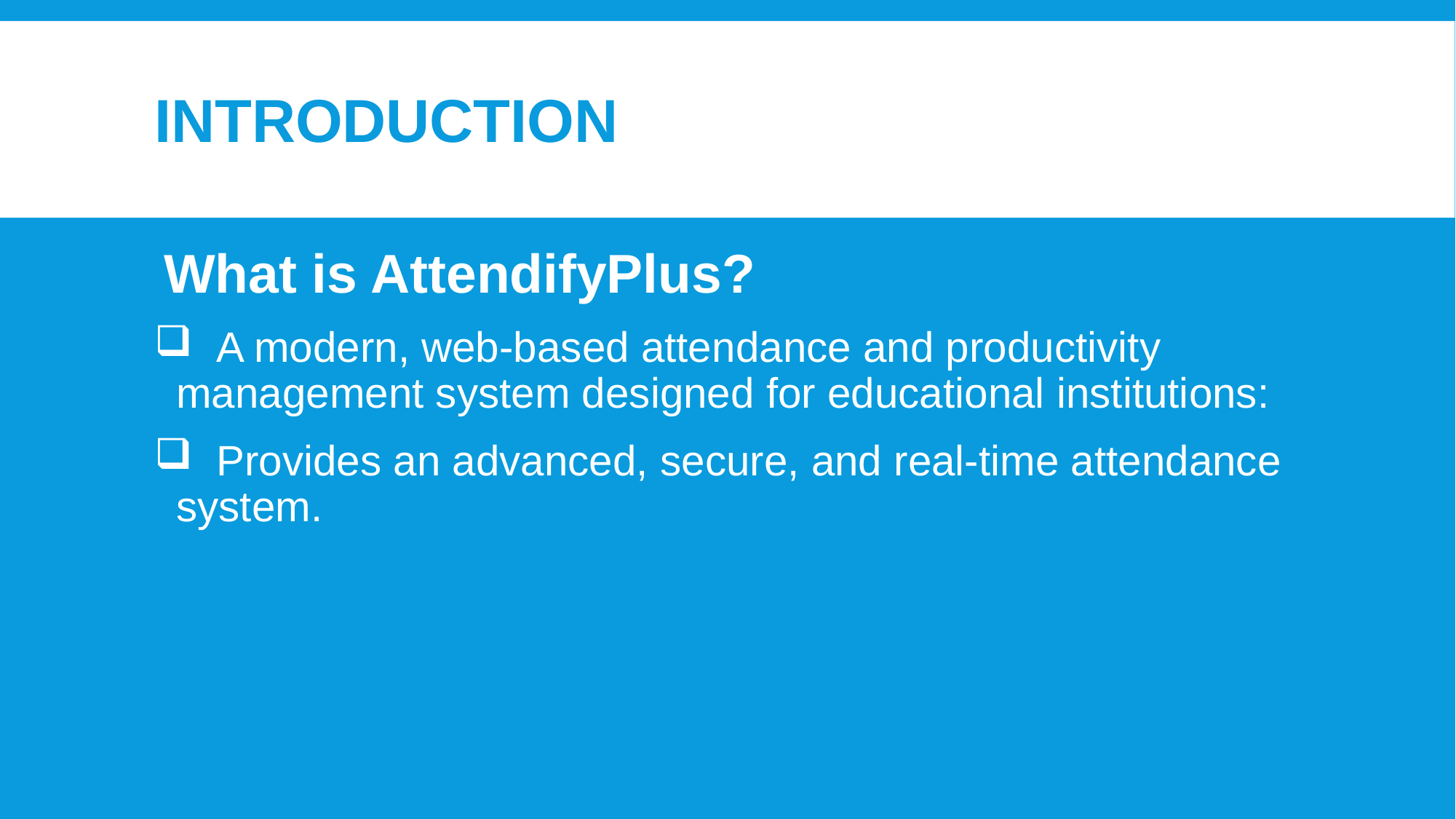

# Introduction
 What is AttendifyPlus?
  A modern, web-based attendance and productivity management system designed for educational institutions:
  Provides an advanced, secure, and real-time attendance system.